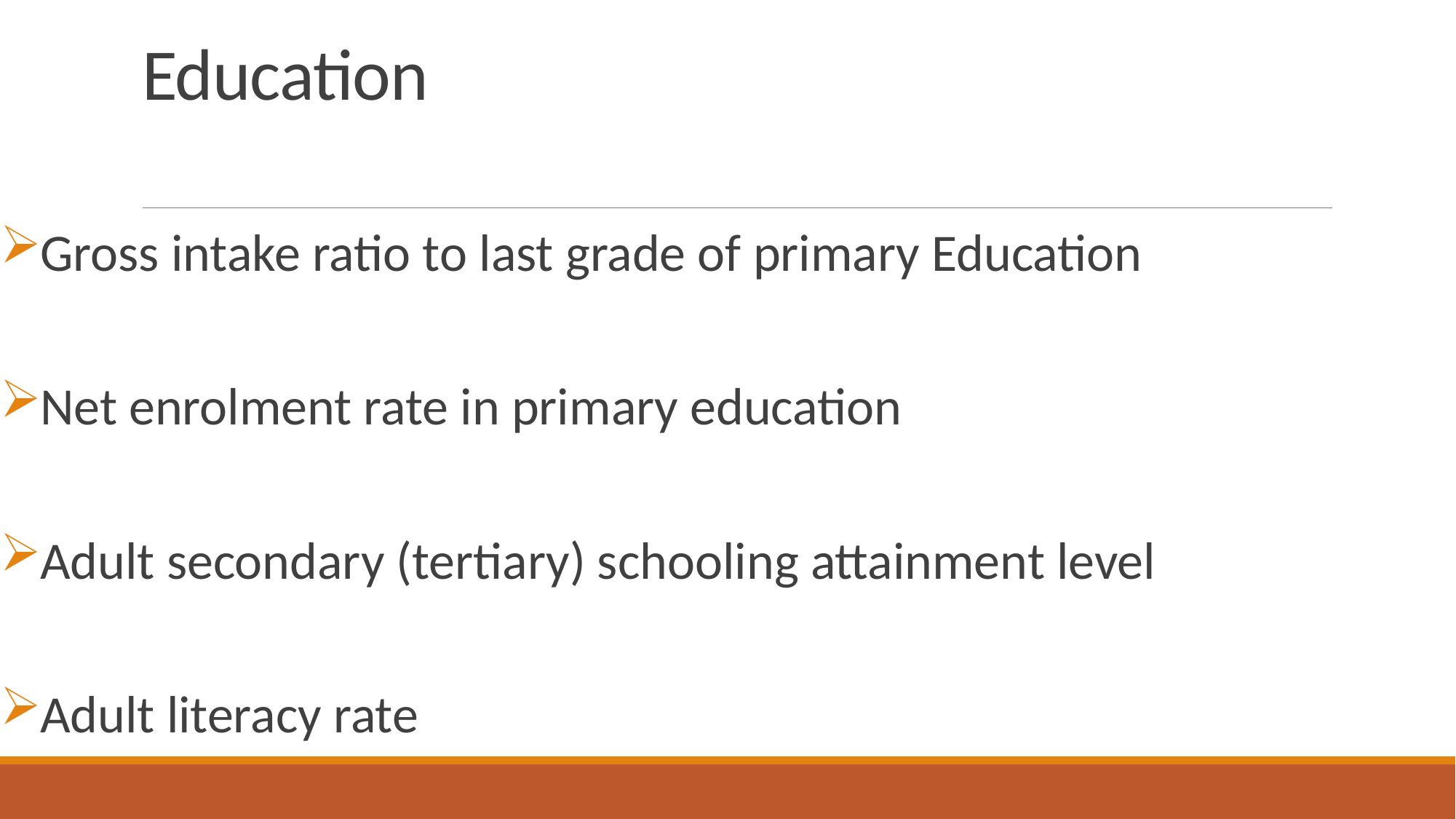

# Education
Gross intake ratio to last grade of primary Education

Net enrolment rate in primary education

Adult secondary (tertiary) schooling attainment level

Adult literacy rate